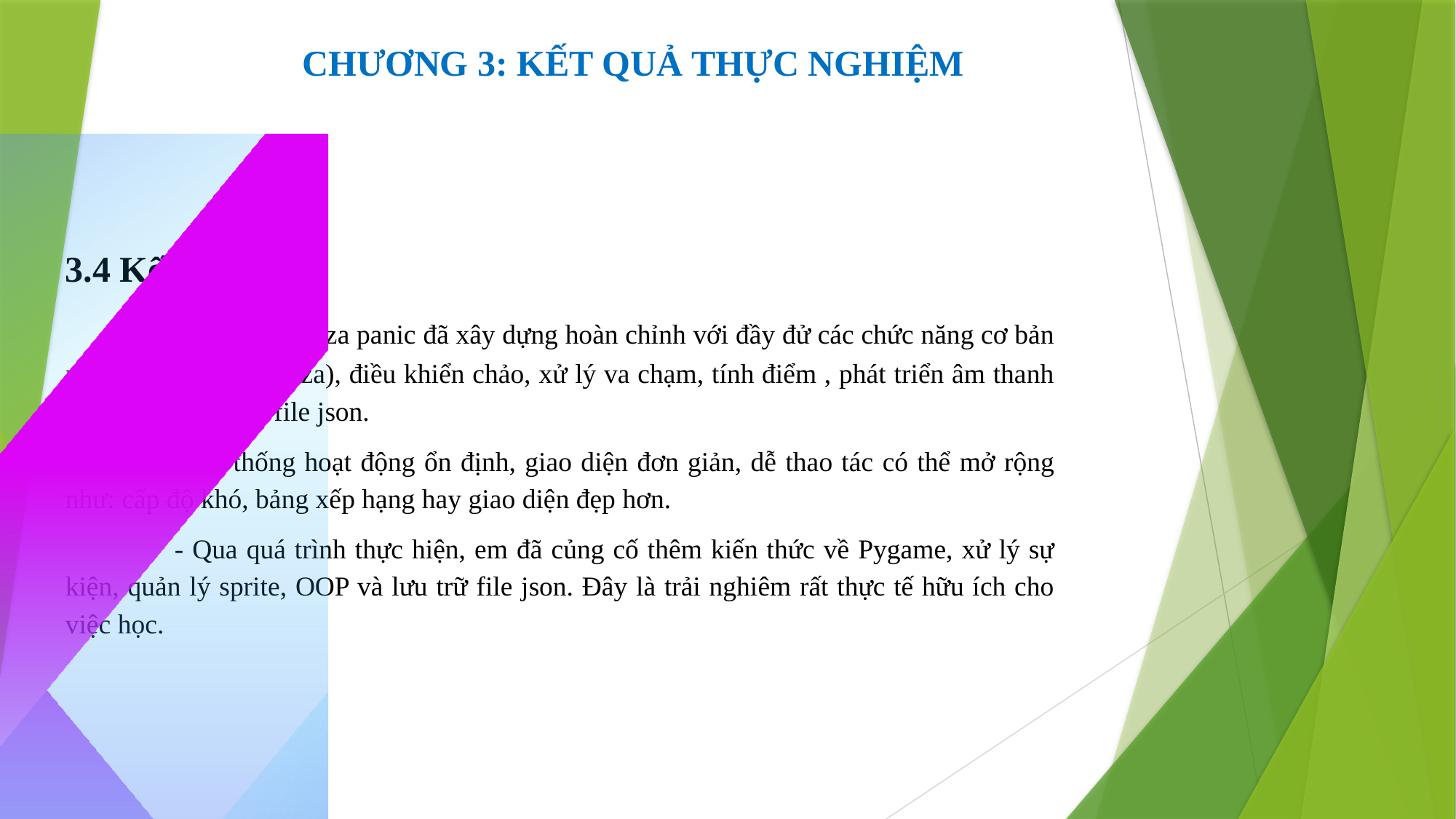

CHƯƠNG 3: KẾT QUẢ THỰC NGHIỆM

3.4 Kết luận
	- Trò chơi Pizza panic đã xây dựng hoàn chỉnh với đầy đử các chức năng cơ bản như: sinh vật thể (pizza), điều khiển chảo, xử lý va chạm, tính điểm , phát triển âm thanh và lưu kết quả vào file json.
	- Hệ thống hoạt động ổn định, giao diện đơn giản, dễ thao tác có thể mở rộng như: cấp độ khó, bảng xếp hạng hay giao diện đẹp hơn.
	- Qua quá trình thực hiện, em đã củng cố thêm kiến thức về Pygame, xử lý sự kiện, quản lý sprite, OOP và lưu trữ file json. Đây là trải nghiêm rất thực tế hữu ích cho việc học.